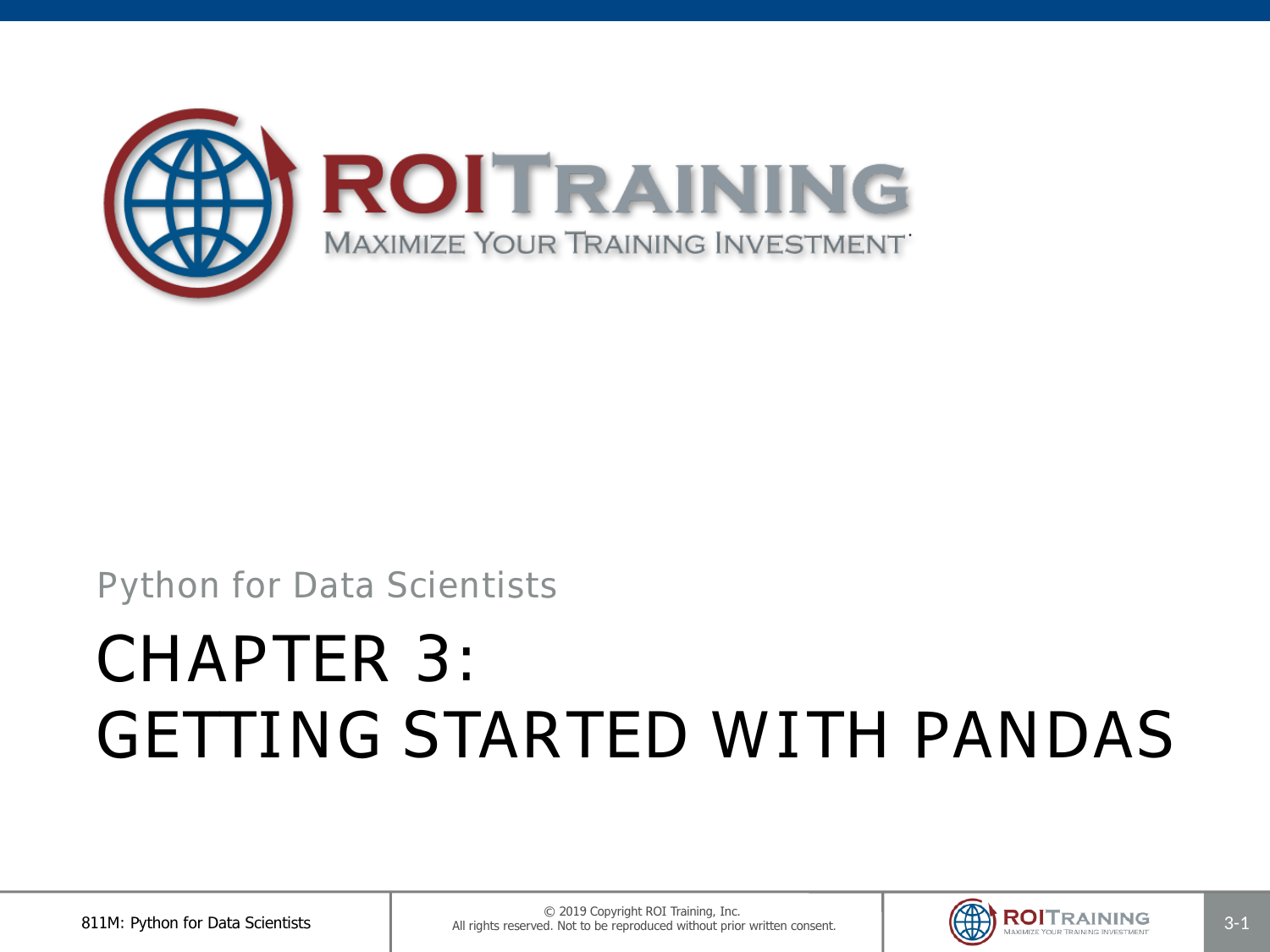

Python for Data Scientists
# Chapter 3: Getting Started with Pandas